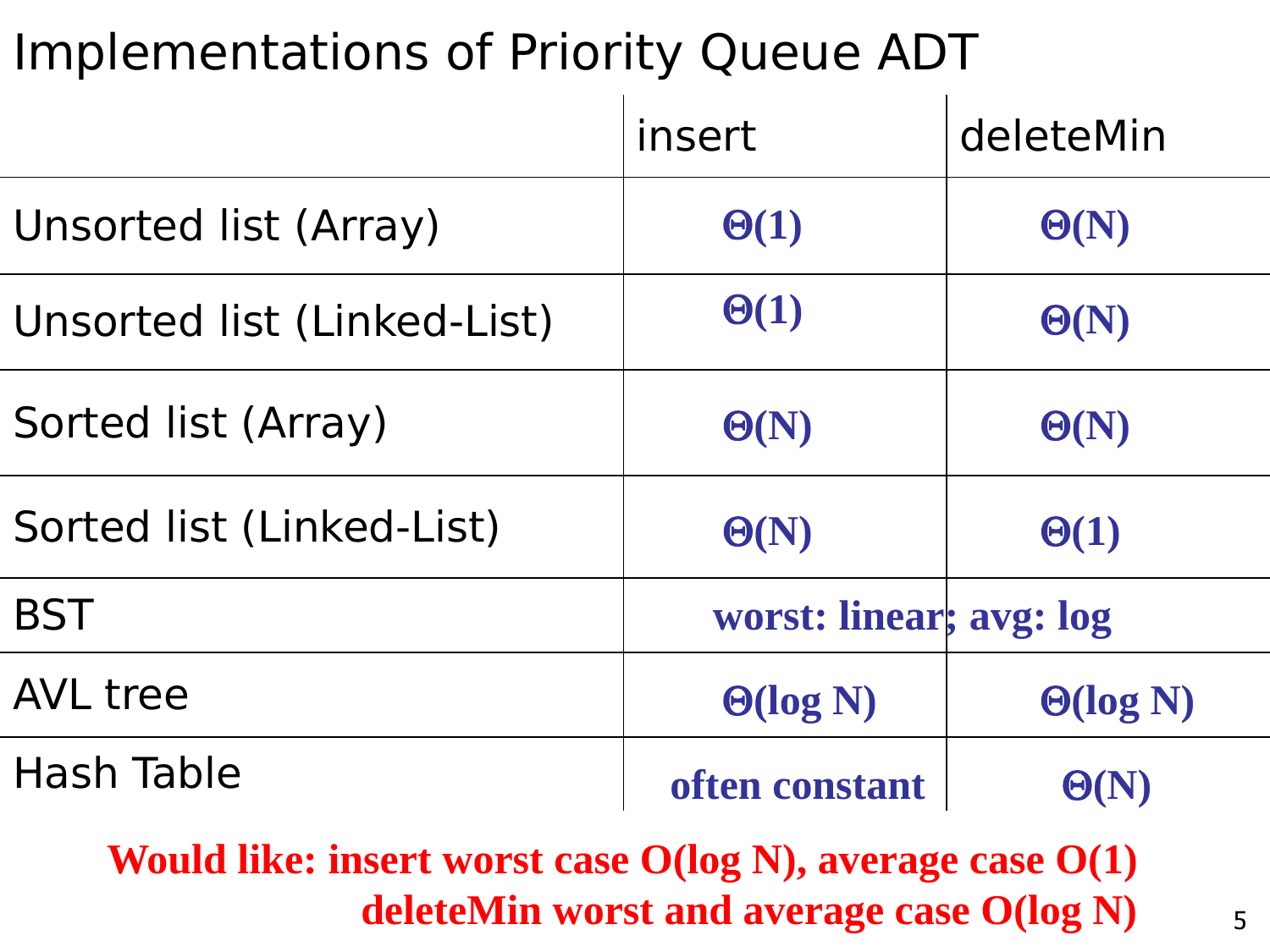

# Implementations of Priority Queue ADT
|  | insert | deleteMin |
| --- | --- | --- |
| Unsorted list (Array) |  |  |
| Unsorted list (Linked-List) |  |  |
| Sorted list (Array) |  |  |
| Sorted list (Linked-List) |  |  |
| BST |  |  |
| AVL tree |  |  |
| Hash Table |  |  |
O(1)/O(N)worst-array full,
should say WHY, might
reject on full instead.
Θ(1)
Θ(N)
O(N) – to find value
Θ(1)
Θ(N)

O(1)
O(N) – to find value
O(log N) to find loc w. Bin search, but O(N) to move vals
O(1) to find val, but O(N) to move vals, (or O(1) if in reverse order)
Θ(N)
Θ(N)
O(N) to find loc, O(1) to do the insert
Θ(N)
O(1)
Θ(1)
worst: linear; avg: log
O(N)
O(N)
Is AVL Overkill if only need insert and deletemin?
O(log N)
O(log N)
Θ(log N)
Θ(log N)
Close to O(1), worst depends on
implementation O(log N) or (N)
often constant
O(N)
Θ(N)
Plus – good memory usage
Would like: insert worst case O(log N), average case O(1)
		deleteMin worst and average case O(log N)
Binary Heap
O(log N)
O(log N)